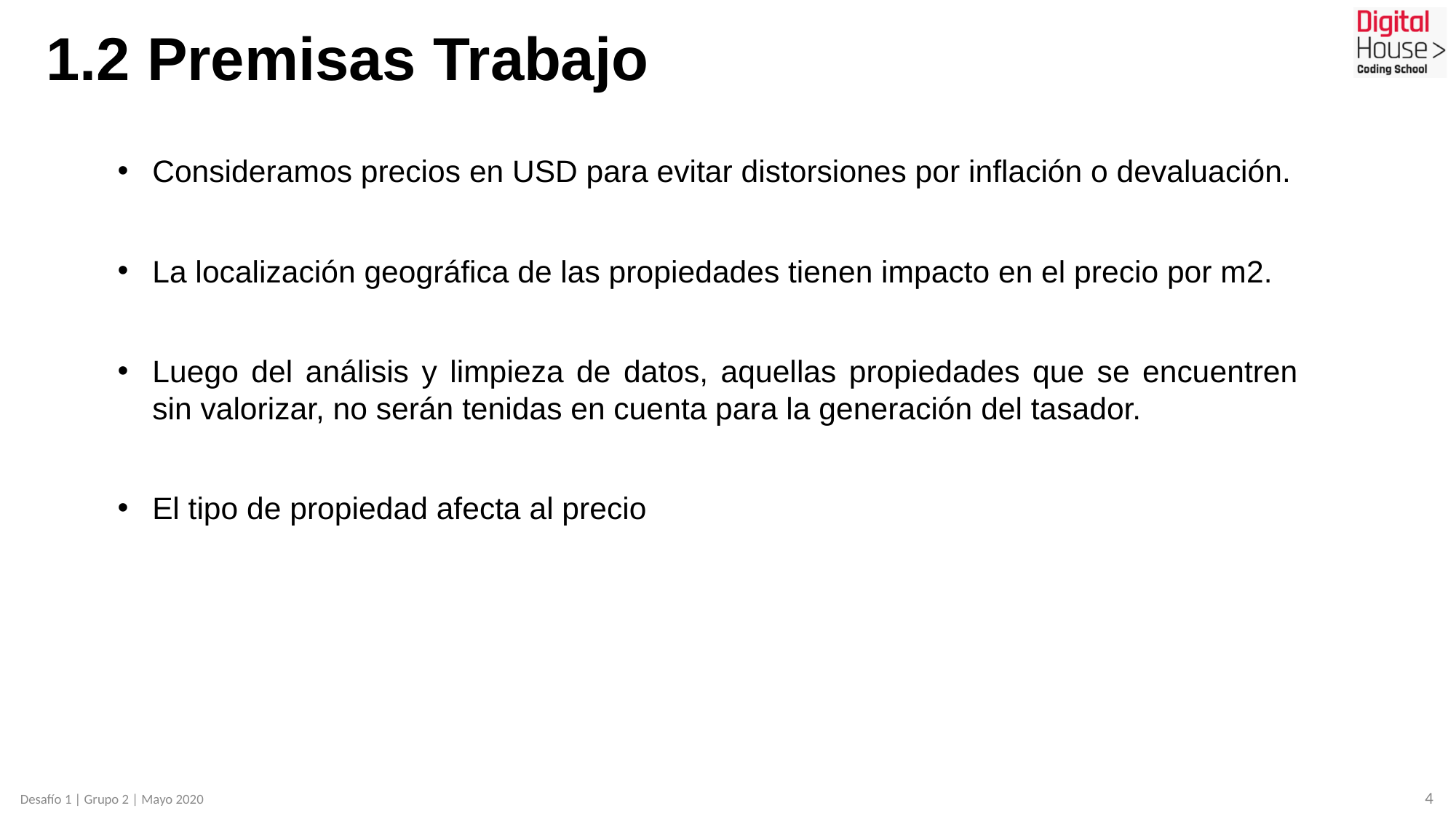

# 1.2 Premisas Trabajo
Consideramos precios en USD para evitar distorsiones por inflación o devaluación.

La localización geográfica de las propiedades tienen impacto en el precio por m2.

Luego del análisis y limpieza de datos, aquellas propiedades que se encuentren sin valorizar, no serán tenidas en cuenta para la generación del tasador.

El tipo de propiedad afecta al precio

4
Desafío 1 | Grupo 2 | Mayo 2020